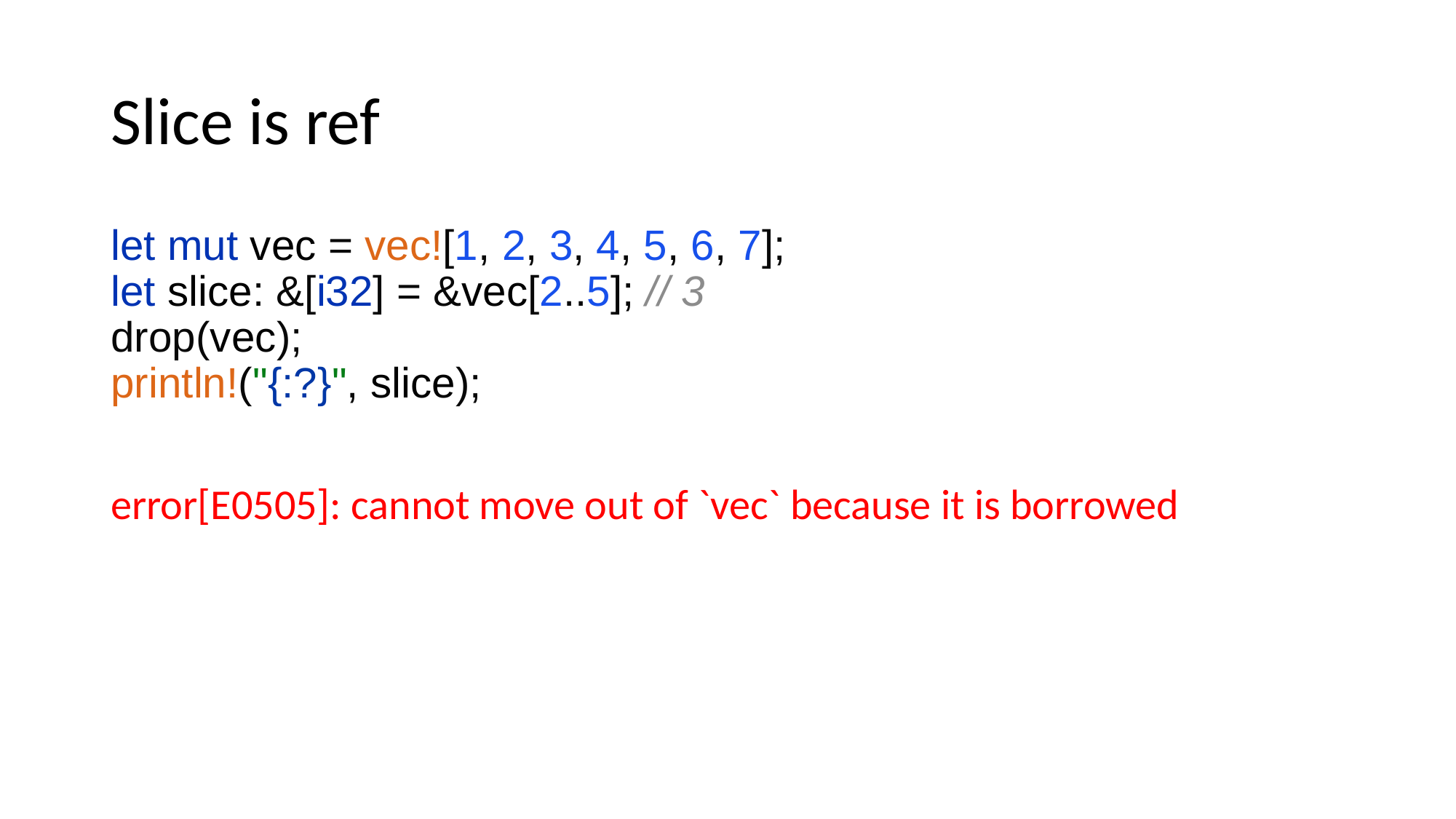

# Slice is ref
let mut vec = vec![1, 2, 3, 4, 5, 6, 7];
let slice: &[i32] = &vec[2..5]; // 3
drop(vec);
println!("{:?}", slice);

error[E0505]: cannot move out of `vec` because it is borrowed